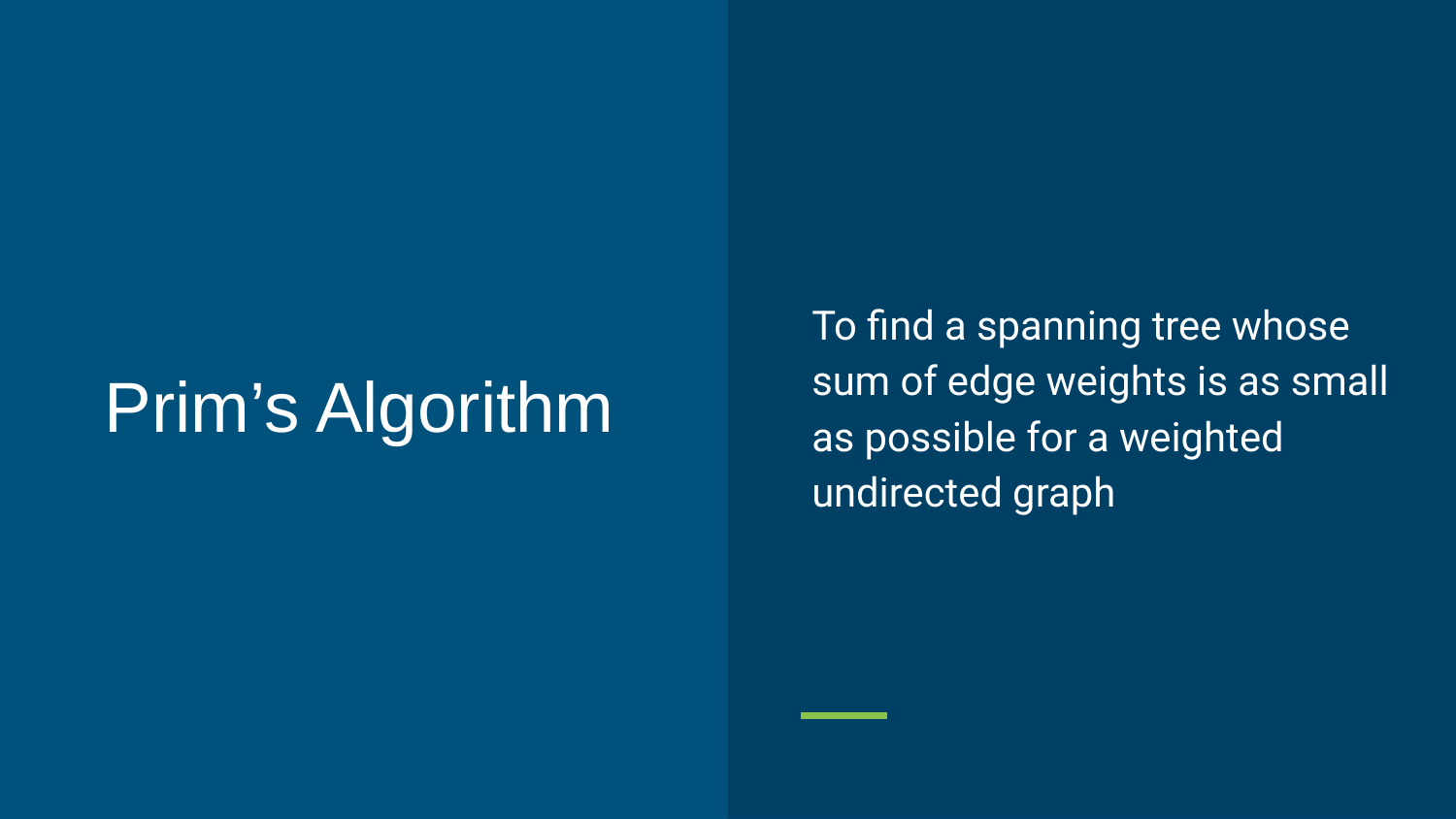

To find a spanning tree whose sum of edge weights is as small as possible for a weighted undirected graph
# Prim’s Algorithm